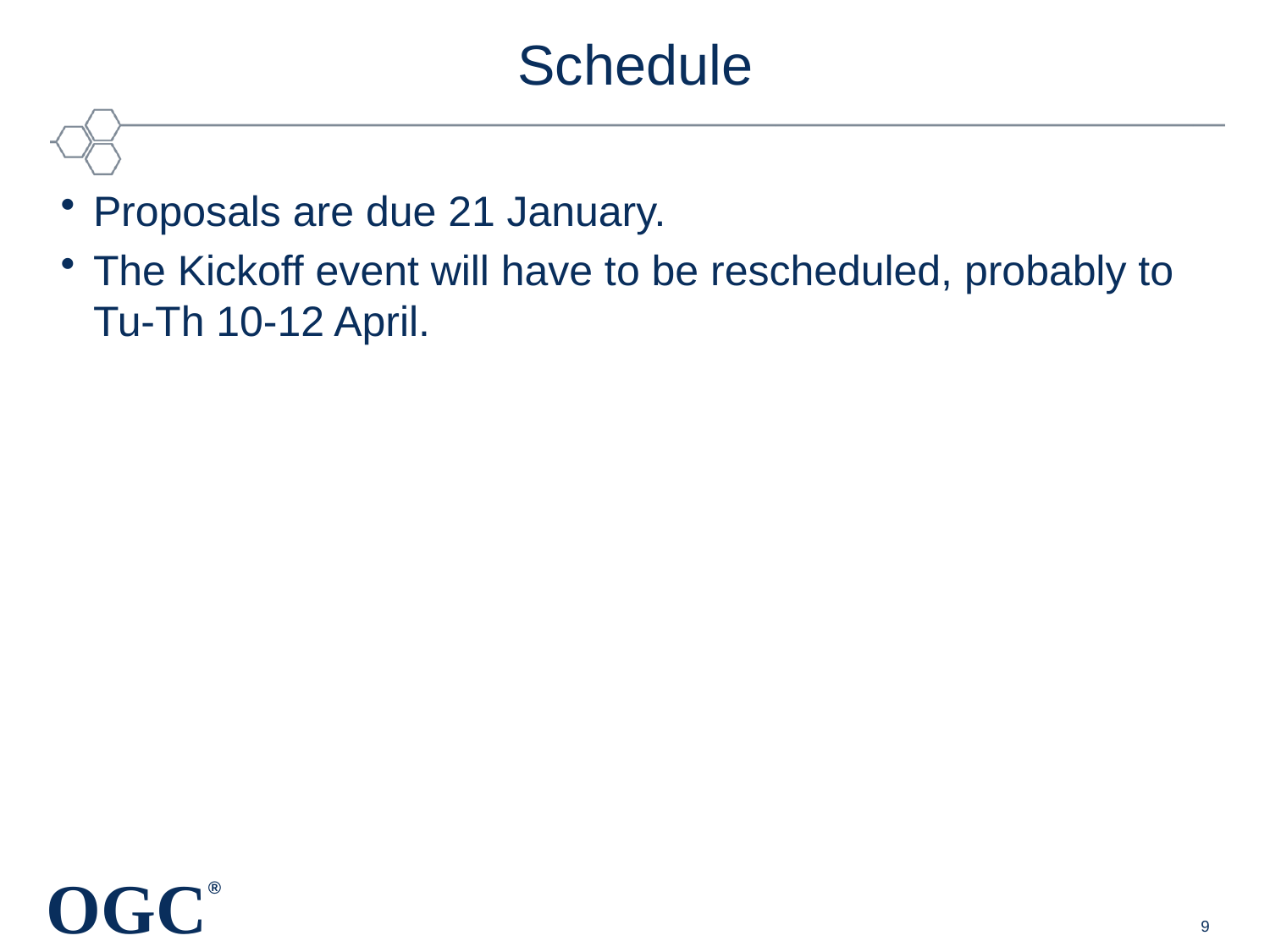

# Schedule
Proposals are due 21 January.
The Kickoff event will have to be rescheduled, probably to Tu-Th 10-12 April.
9